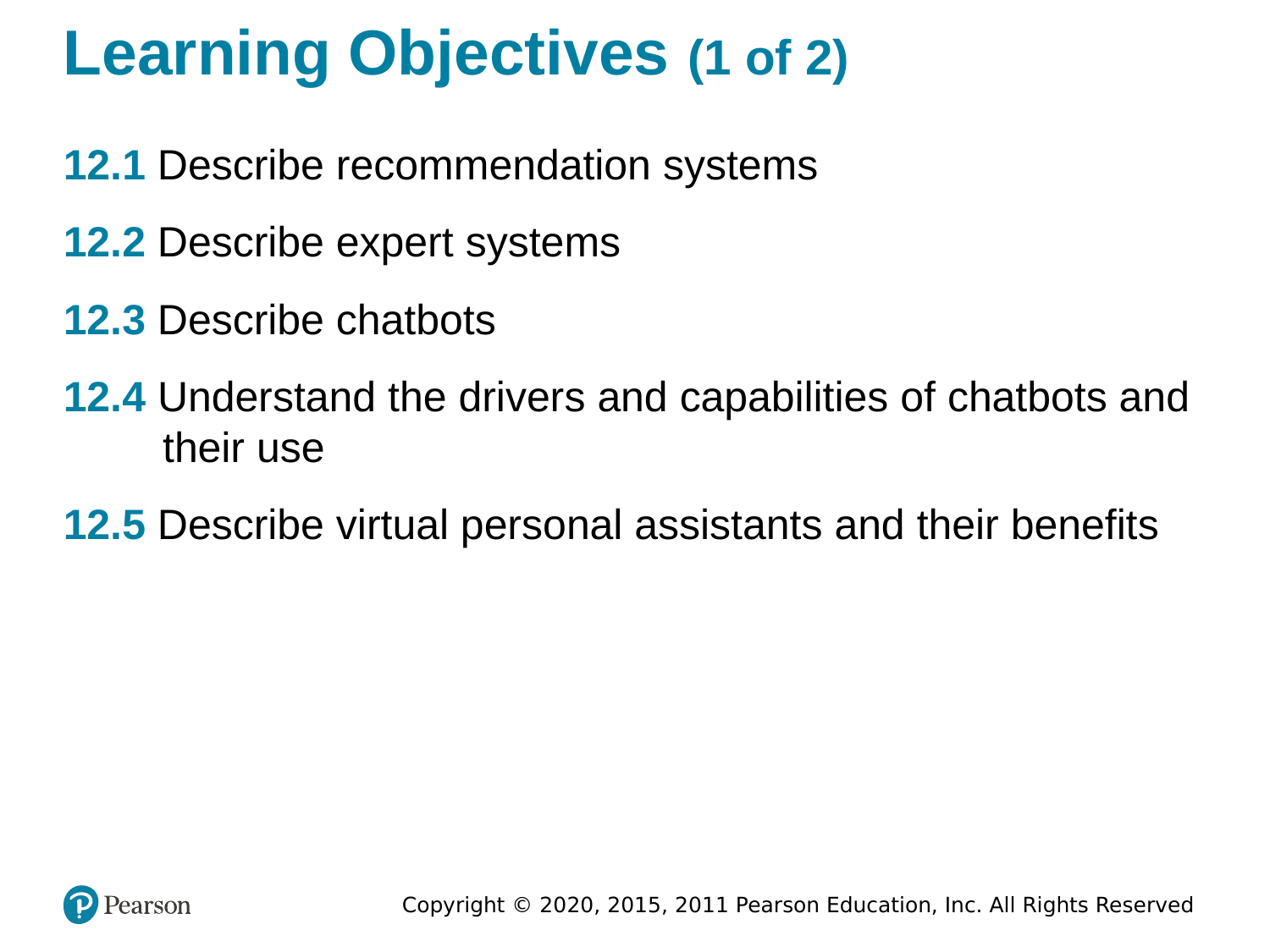

# Learning Objectives (1 of 2)
12.1 Describe recommendation systems
12.2 Describe expert systems
12.3 Describe chatbots
12.4 Understand the drivers and capabilities of chatbots and their use
12.5 Describe virtual personal assistants and their benefits